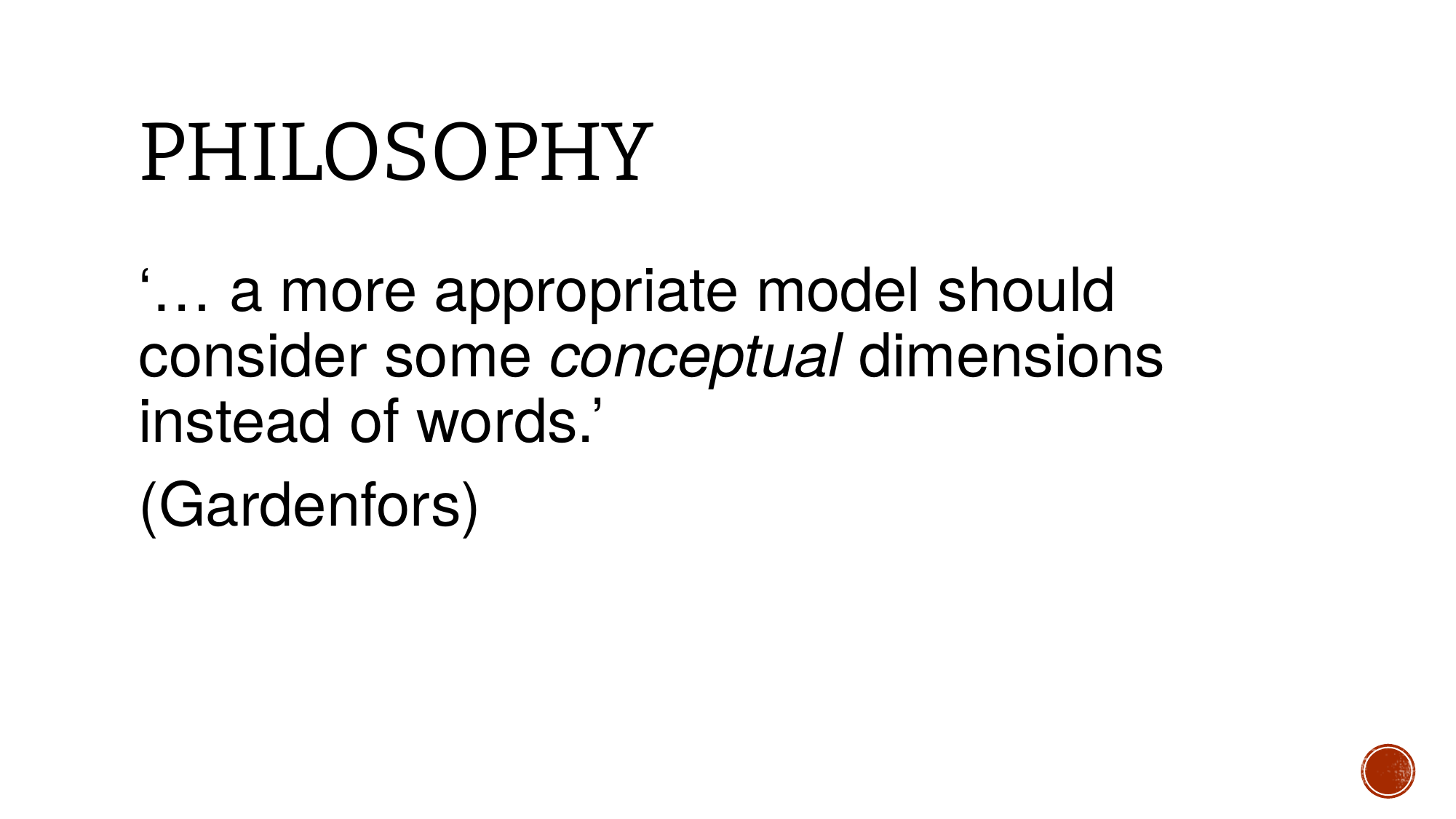

# Philosophy
‘… a more appropriate model should consider some conceptual dimensions instead of words.’
(Gardenfors)